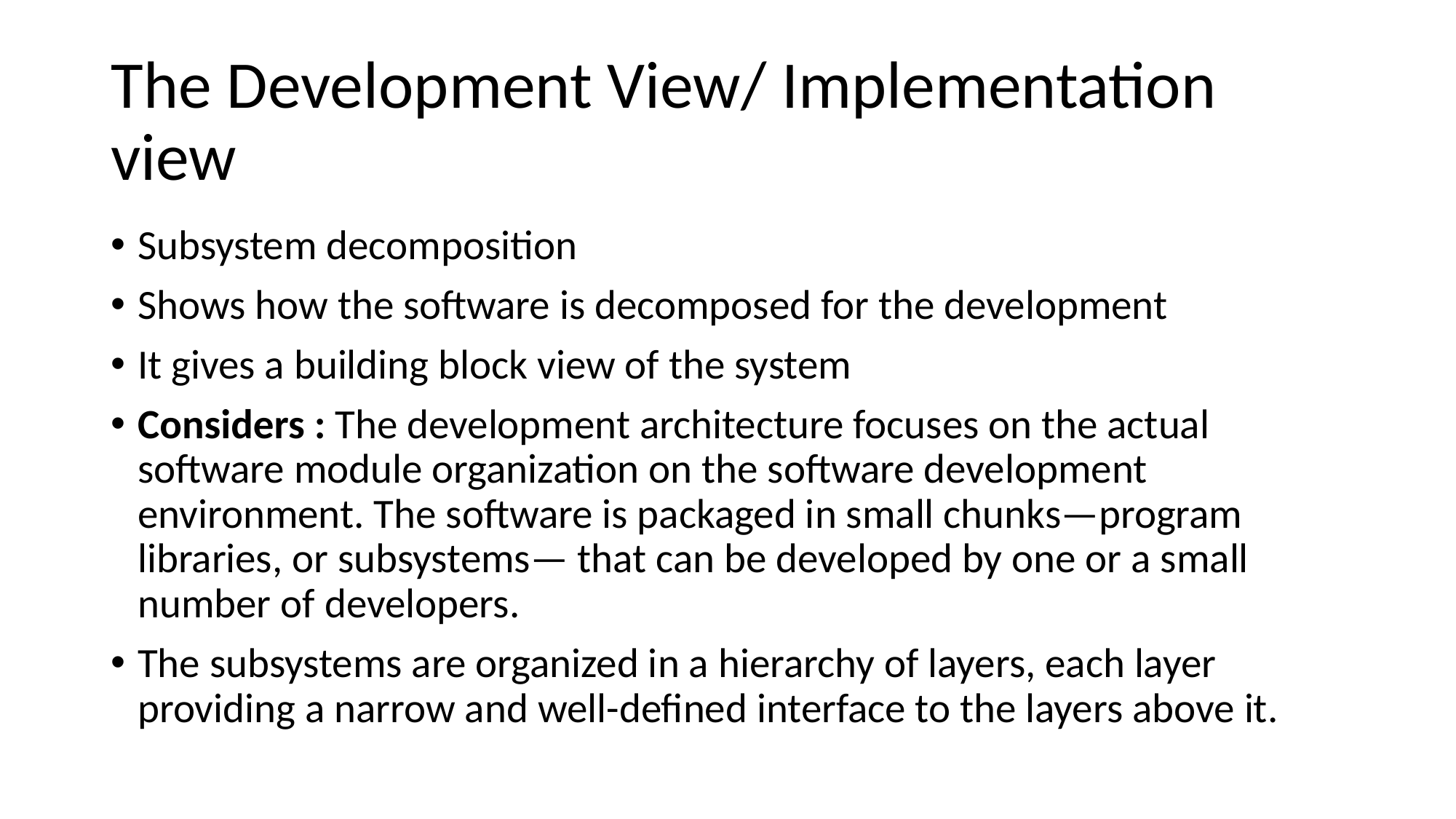

# The Development View/ Implementation view
Subsystem decomposition
Shows how the software is decomposed for the development
It gives a building block view of the system
Considers : The development architecture focuses on the actual software module organization on the software development environment. The software is packaged in small chunks—program libraries, or subsystems— that can be developed by one or a small number of developers.
The subsystems are organized in a hierarchy of layers, each layer providing a narrow and well-defined interface to the layers above it.